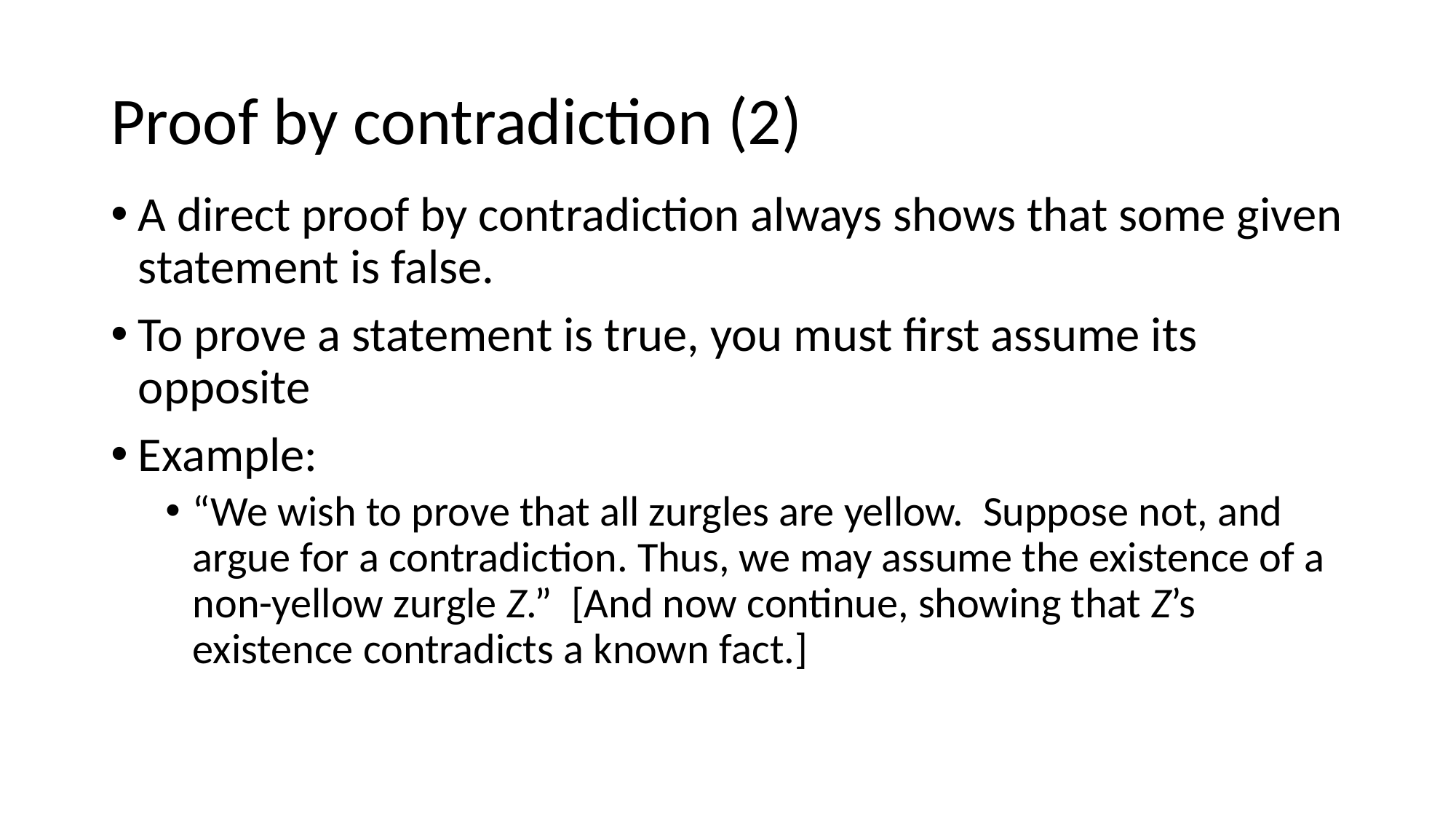

# Proof by contradiction (2)
A direct proof by contradiction always shows that some given statement is false.
To prove a statement is true, you must first assume its opposite
Example:
“We wish to prove that all zurgles are yellow.  Suppose not, and argue for a contradiction. Thus, we may assume the existence of a non-yellow zurgle Z.”  [And now continue, showing that Z’s existence contradicts a known fact.]